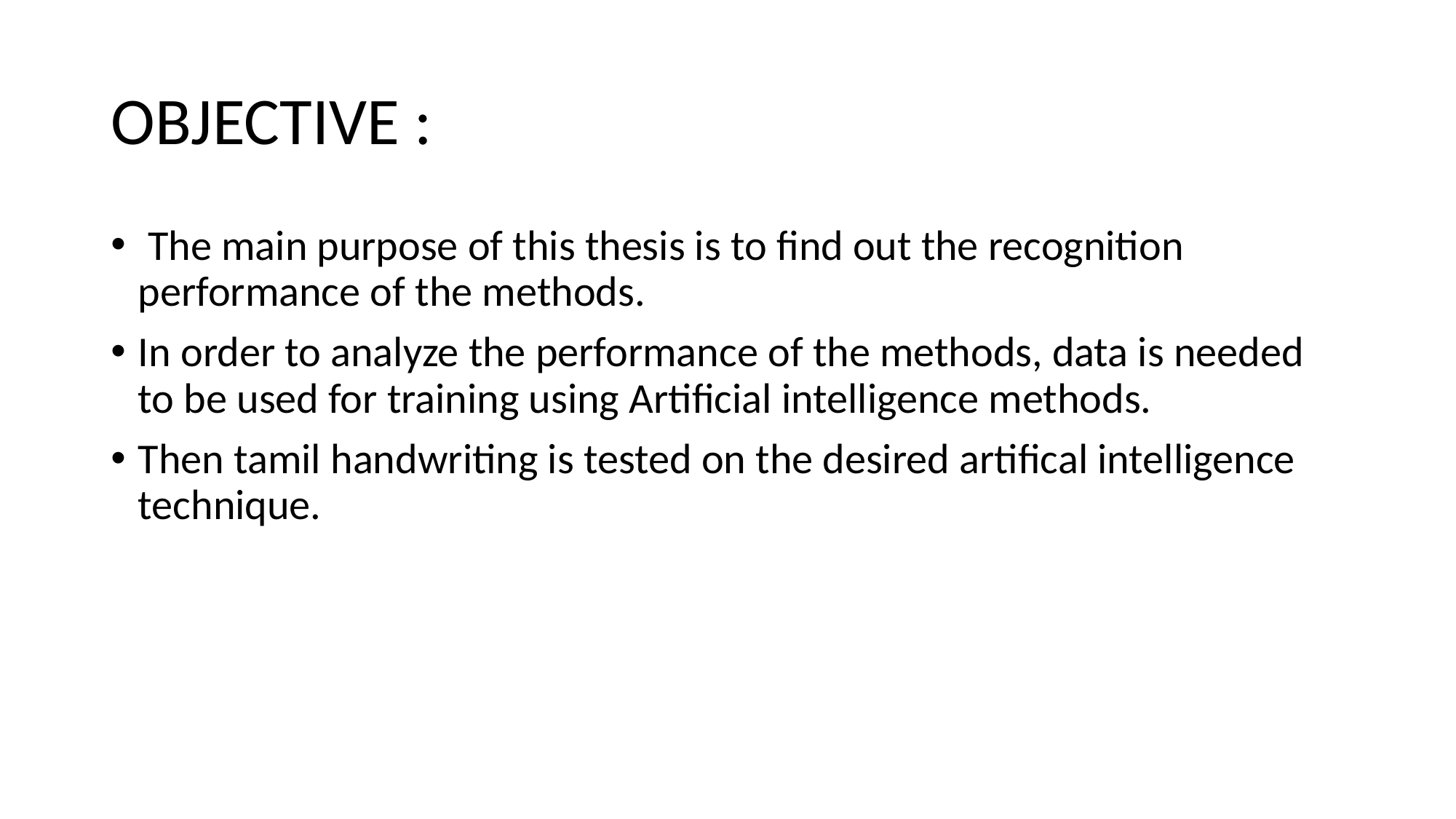

# OBJECTIVE :
 The main purpose of this thesis is to find out the recognition performance of the methods.
In order to analyze the performance of the methods, data is needed to be used for training using Artificial intelligence methods.
Then tamil handwriting is tested on the desired artifical intelligence technique.